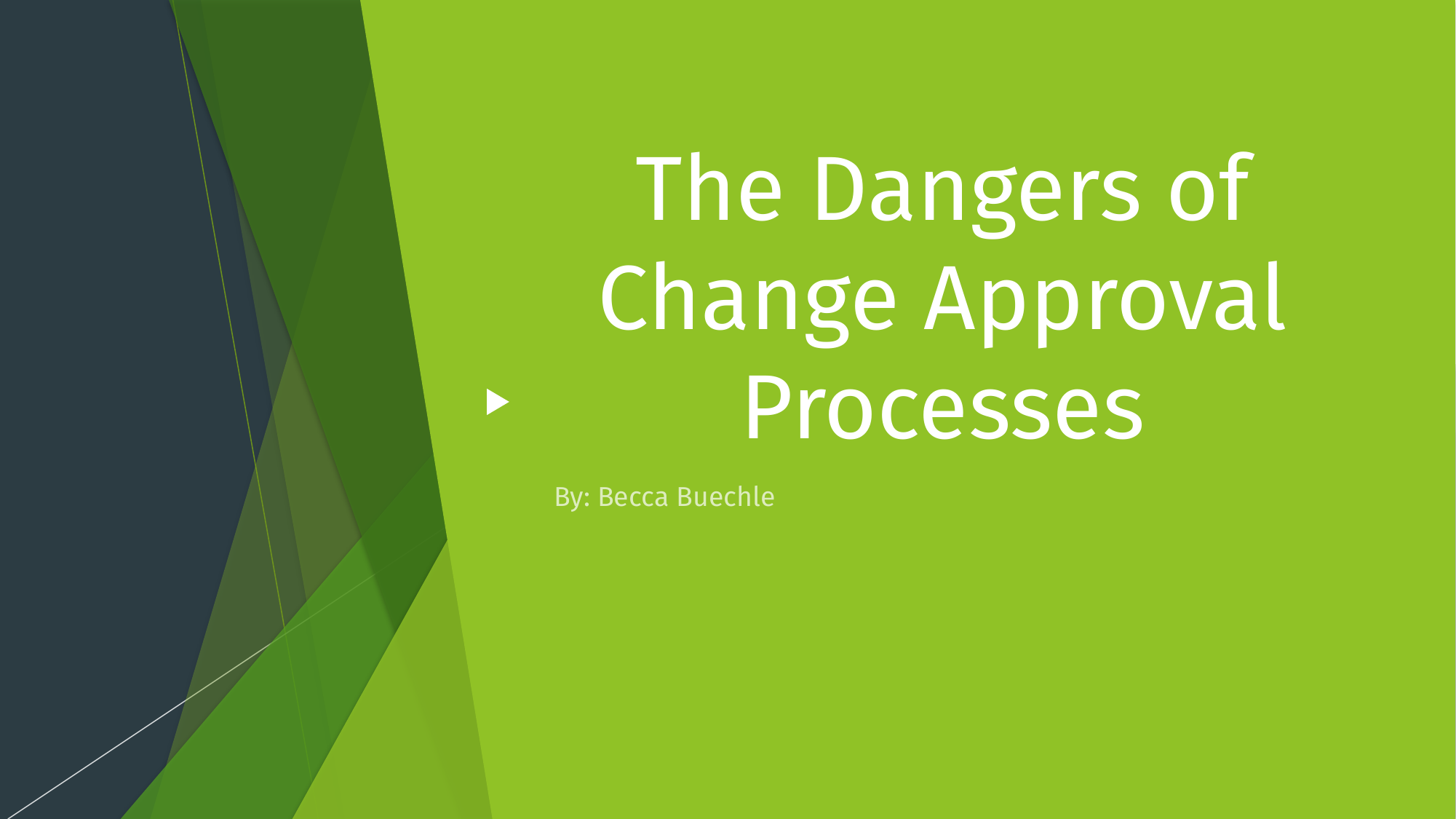

# The Dangers of Change Approval Processes

By: Becca Buechle